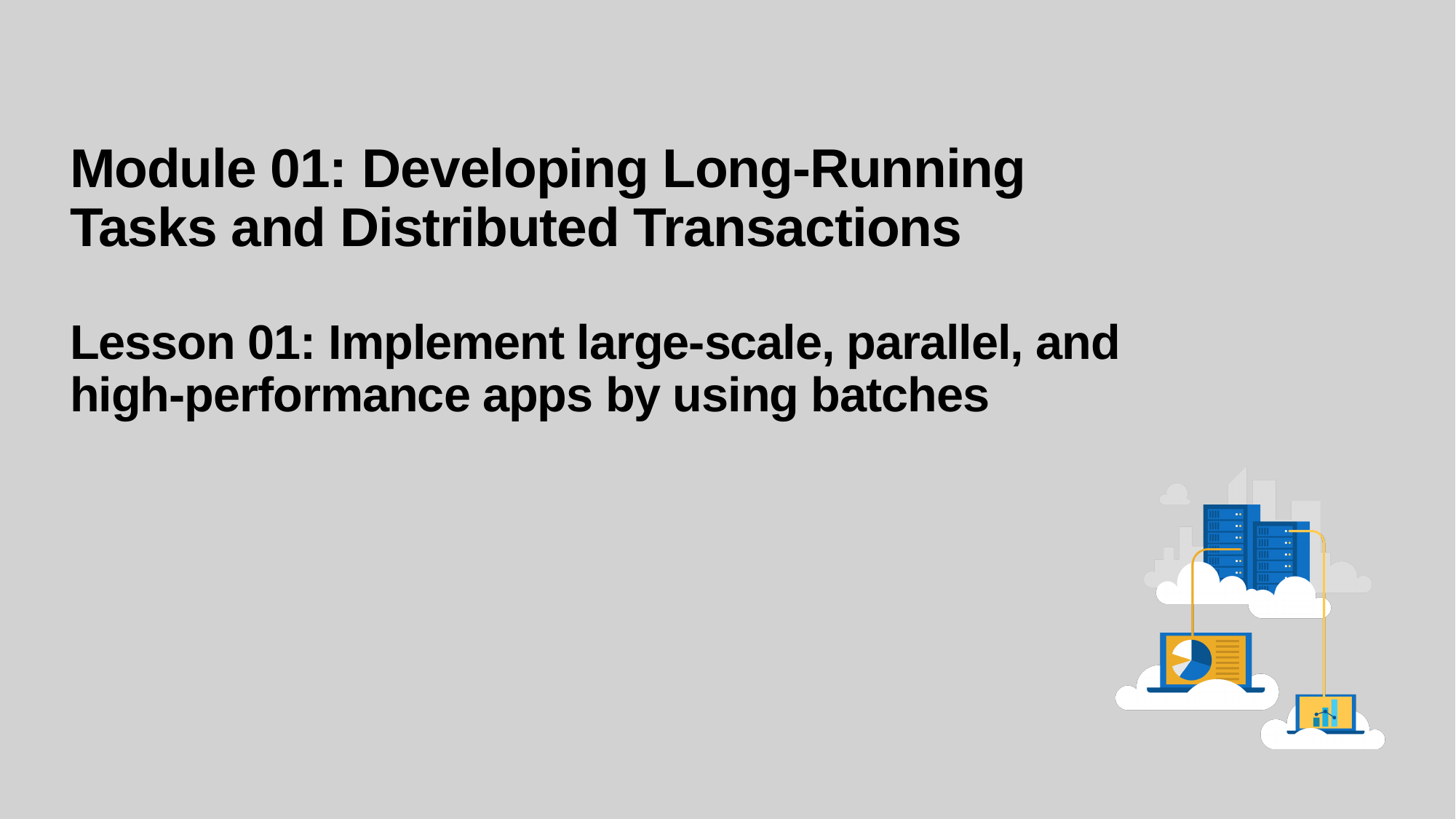

# Module 01: Developing Long-Running Tasks and Distributed Transactions Lesson 01: Implement large-scale, parallel, and high-performance apps by using batches